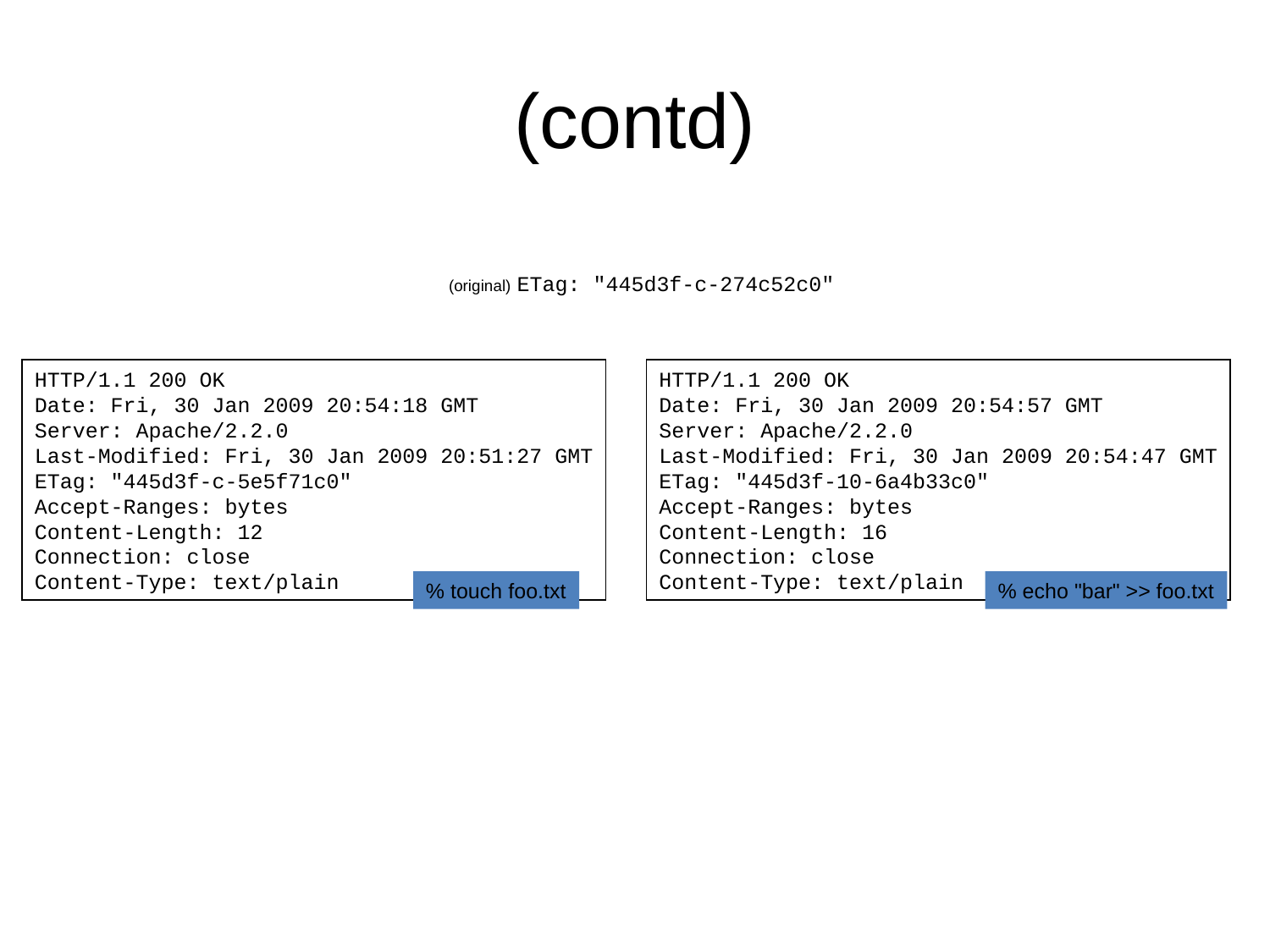

# (contd)
(original) ETag: "445d3f-c-274c52c0"
HTTP/1.1 200 OK
Date: Fri, 30 Jan 2009 20:54:18 GMT
Server: Apache/2.2.0
Last-Modified: Fri, 30 Jan 2009 20:51:27 GMT
ETag: "445d3f-c-5e5f71c0"
Accept-Ranges: bytes
Content-Length: 12
Connection: close
Content-Type: text/plain
HTTP/1.1 200 OK
Date: Fri, 30 Jan 2009 20:54:57 GMT
Server: Apache/2.2.0
Last-Modified: Fri, 30 Jan 2009 20:54:47 GMT
ETag: "445d3f-10-6a4b33c0"
Accept-Ranges: bytes
Content-Length: 16
Connection: close
Content-Type: text/plain
% touch foo.txt
% echo "bar" >> foo.txt